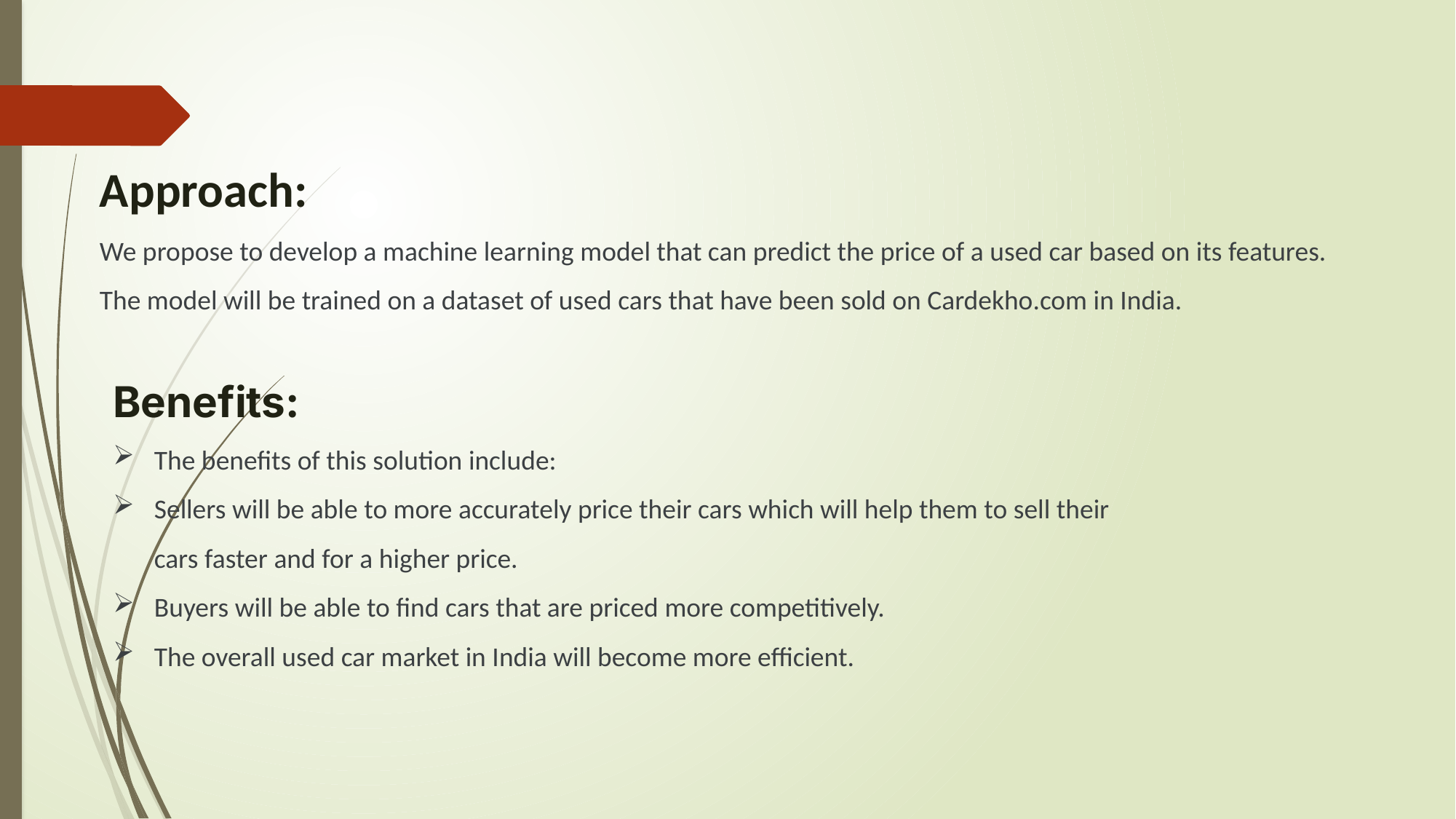

Approach:
We propose to develop a machine learning model that can predict the price of a used car based on its features. The model will be trained on a dataset of used cars that have been sold on Cardekho.com in India.

Benefits:
The benefits of this solution include:
Sellers will be able to more accurately price their cars which will help them to sell their cars faster and for a higher price.
Buyers will be able to find cars that are priced more competitively.
The overall used car market in India will become more efficient.